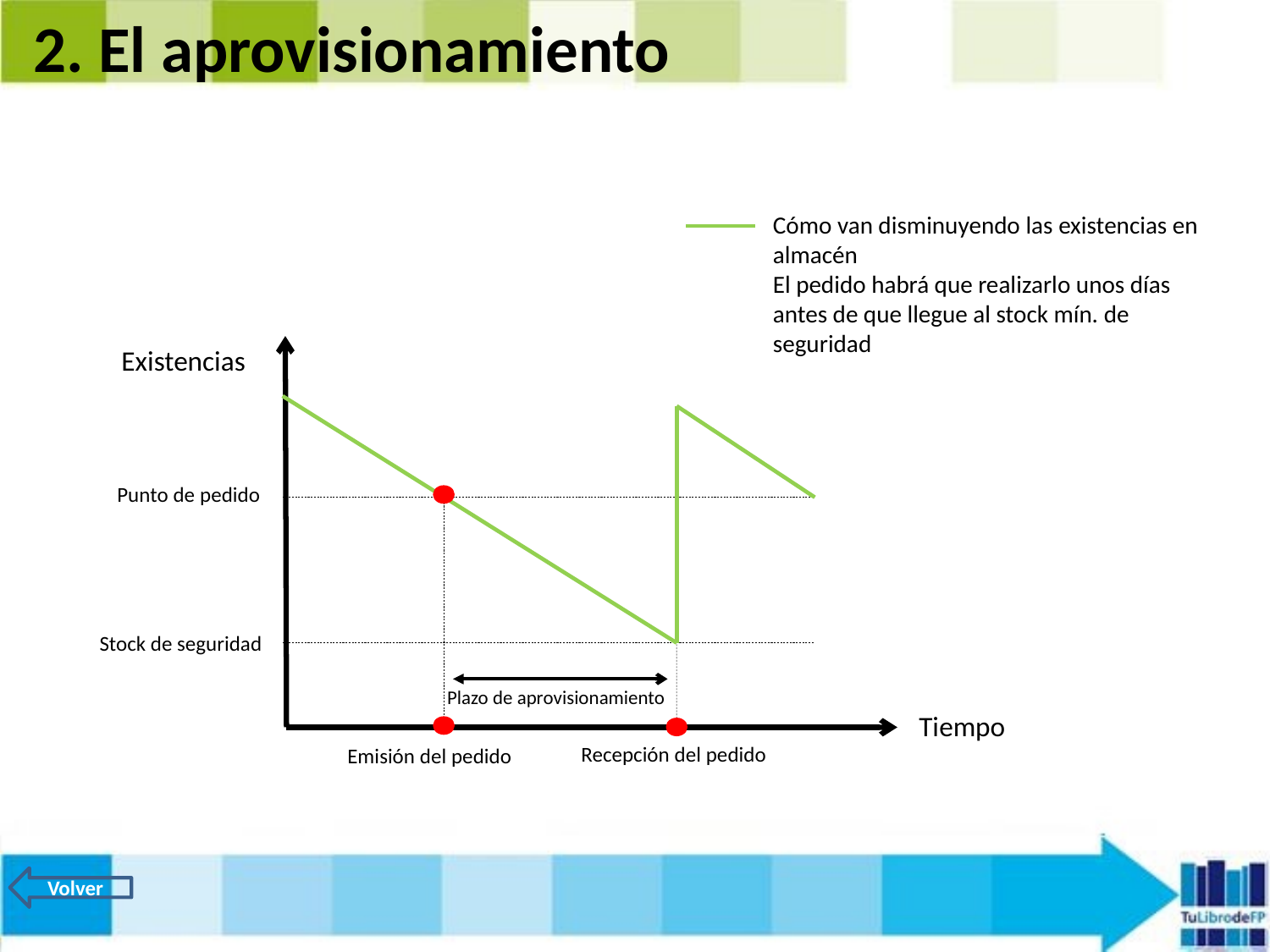

2. El aprovisionamiento
Cómo van disminuyendo las existencias en almacén
El pedido habrá que realizarlo unos días antes de que llegue al stock mín. de seguridad
Existencias
Punto de pedido

Stock de seguridad
Plazo de aprovisionamiento
Tiempo

Recepción del pedido
Emisión del pedido
Volver